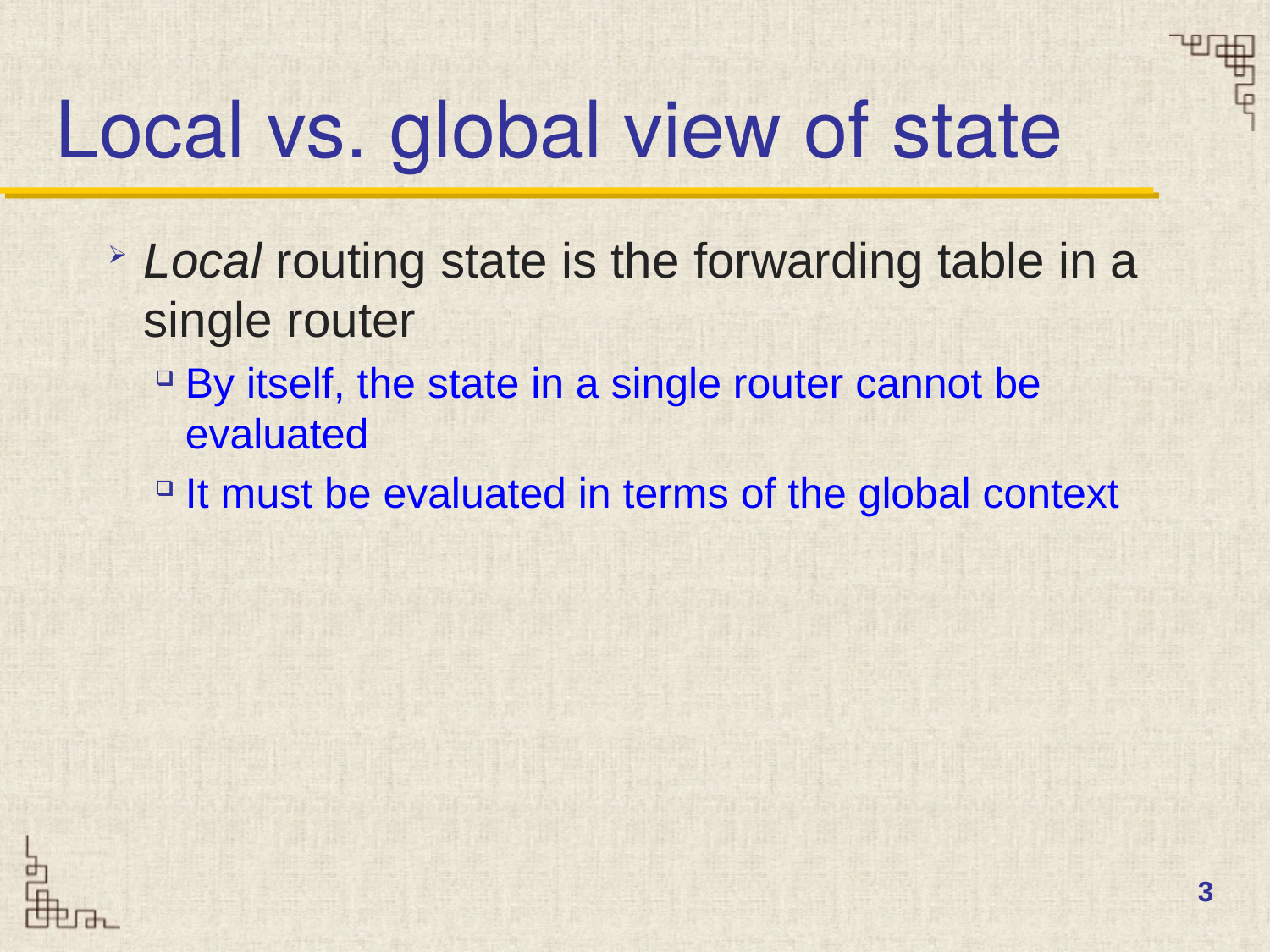

# Local vs. global view of state
Local routing state is the forwarding table in a single router
By itself, the state in a single router cannot be evaluated
It must be evaluated in terms of the global context

3